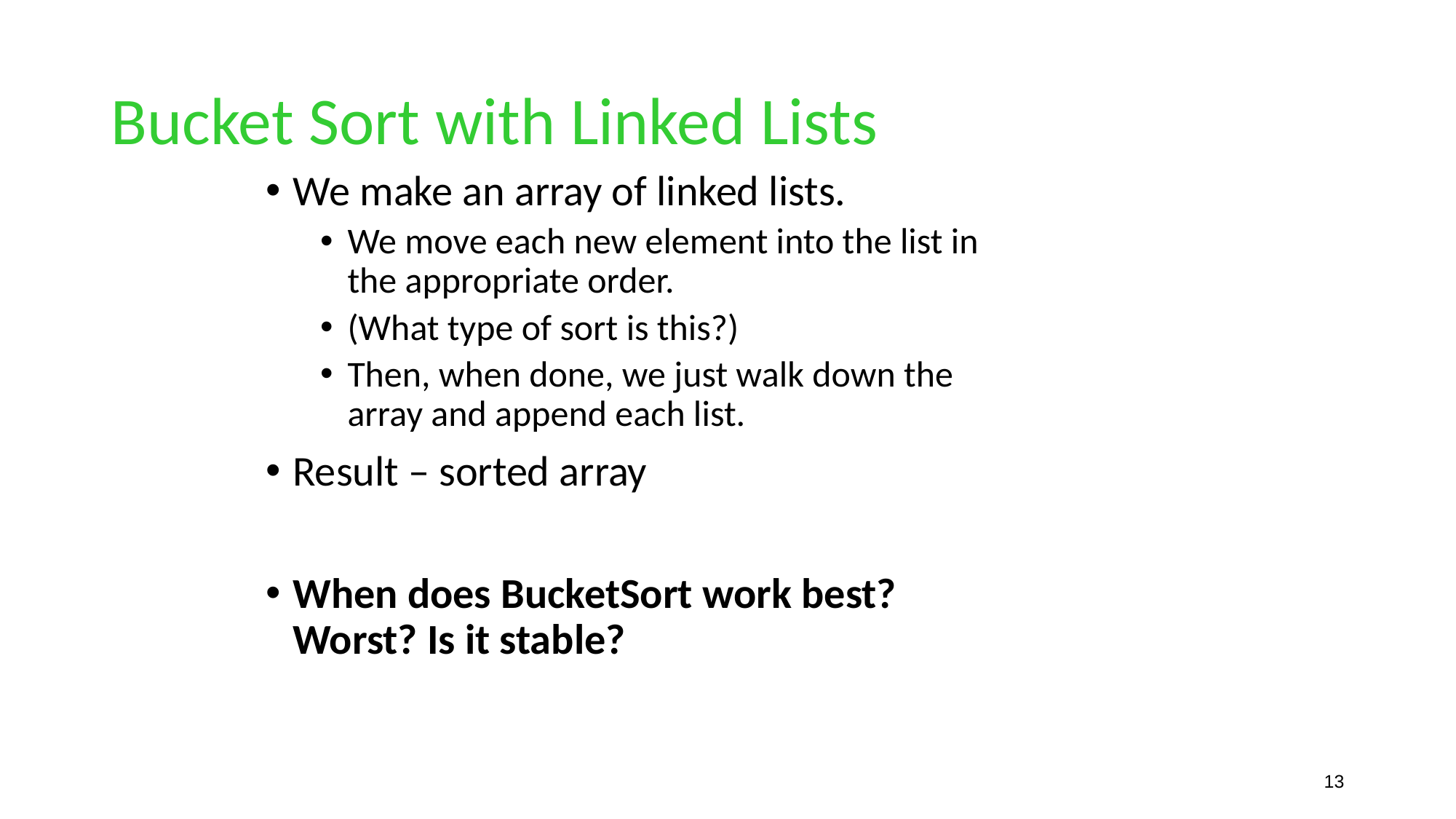

# Bucket Sort with Linked Lists
We make an array of linked lists.
We move each new element into the list in the appropriate order.
(What type of sort is this?)
Then, when done, we just walk down the array and append each list.
Result – sorted array

When does BucketSort work best?  Worst? Is it stable?
13